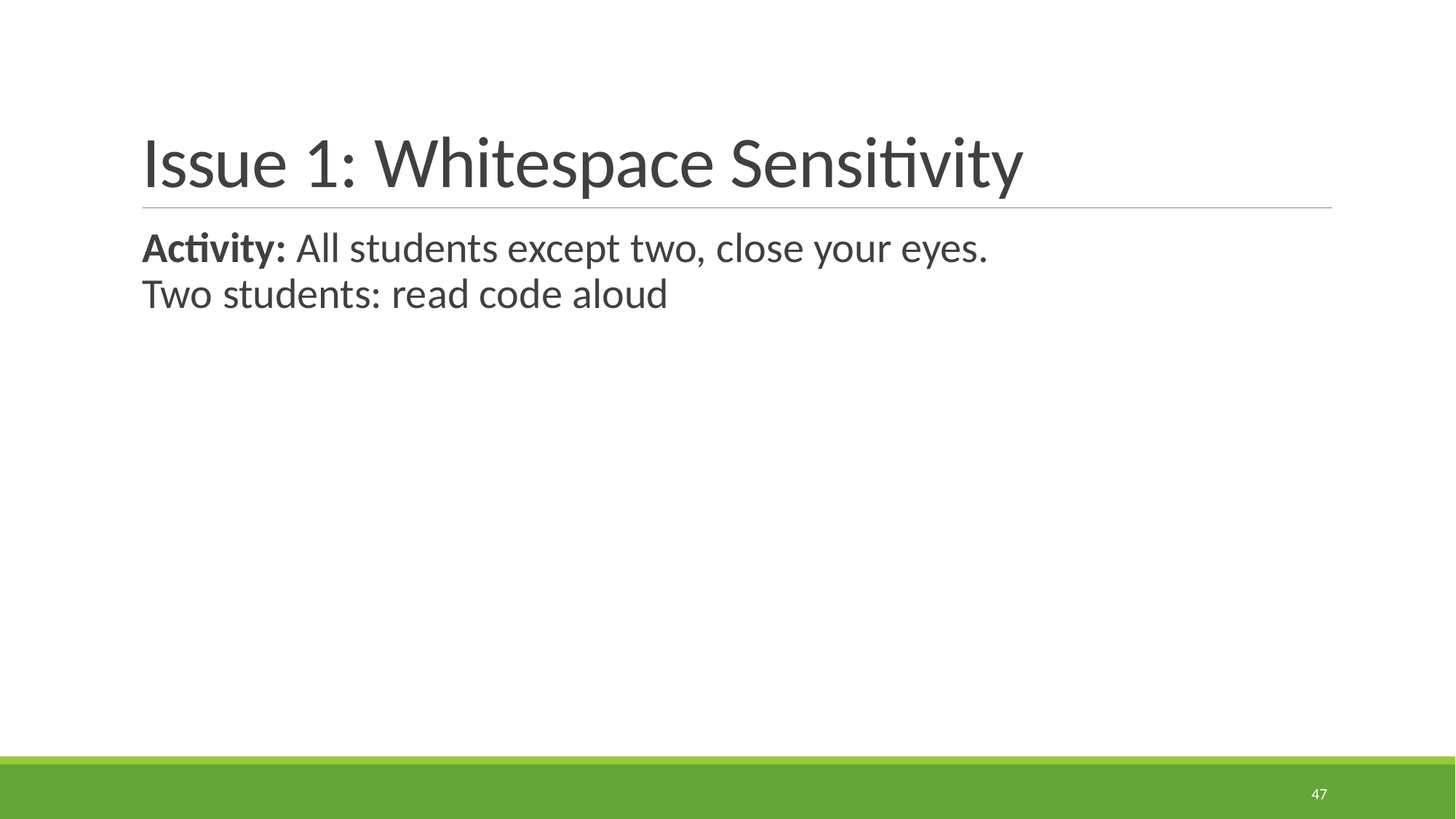

# Issue 1: Whitespace Sensitivity
Activity: All students except two, close your eyes.
Two students: read code aloud
47